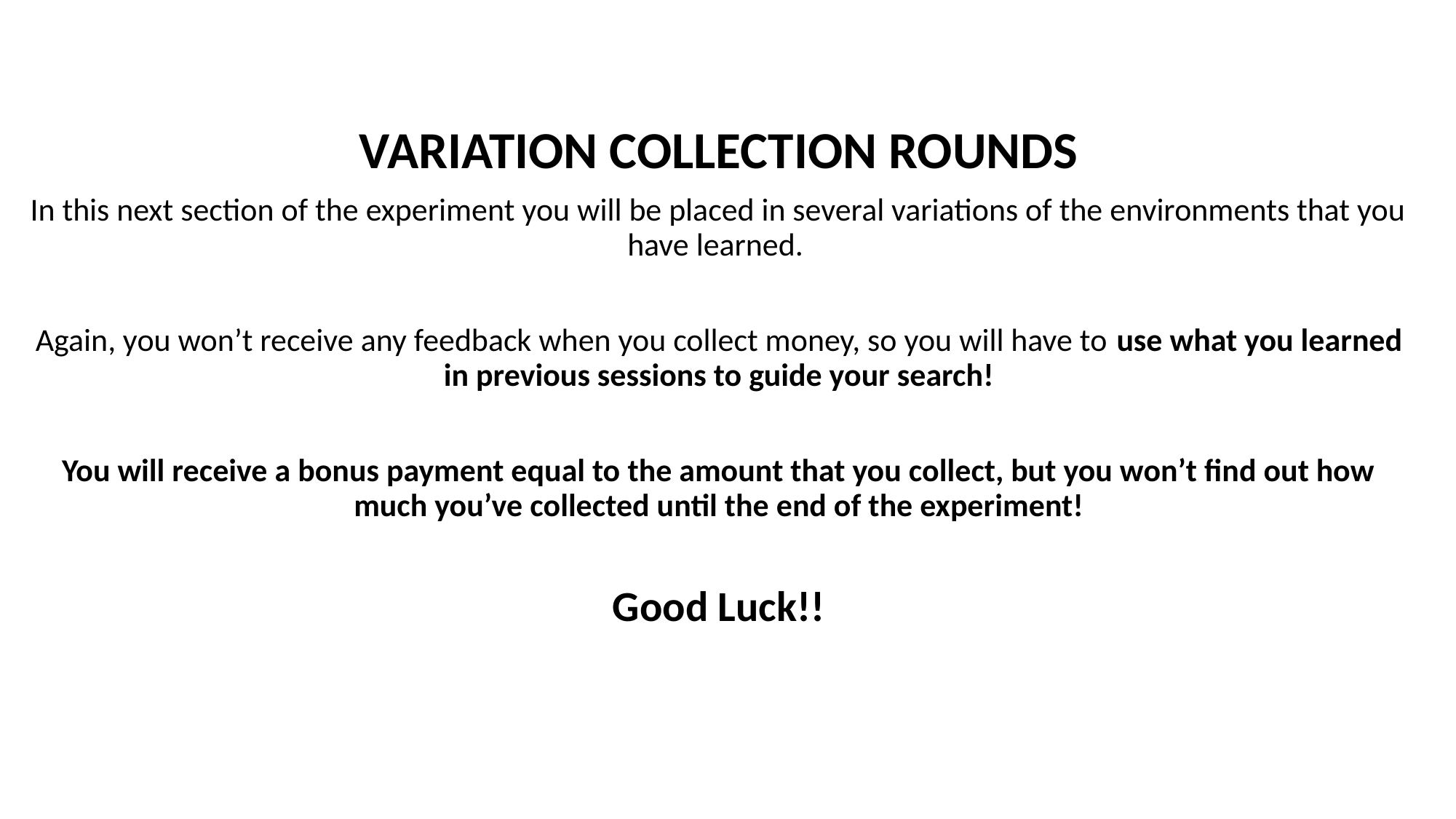

VARIATION COLLECTION ROUNDS
In this next section of the experiment you will be placed in several variations of the environments that you have learned.

Again, you won’t receive any feedback when you collect money, so you will have to use what you learned in previous sessions to guide your search!

You will receive a bonus payment equal to the amount that you collect, but you won’t find out how much you’ve collected until the end of the experiment!

Good Luck!!